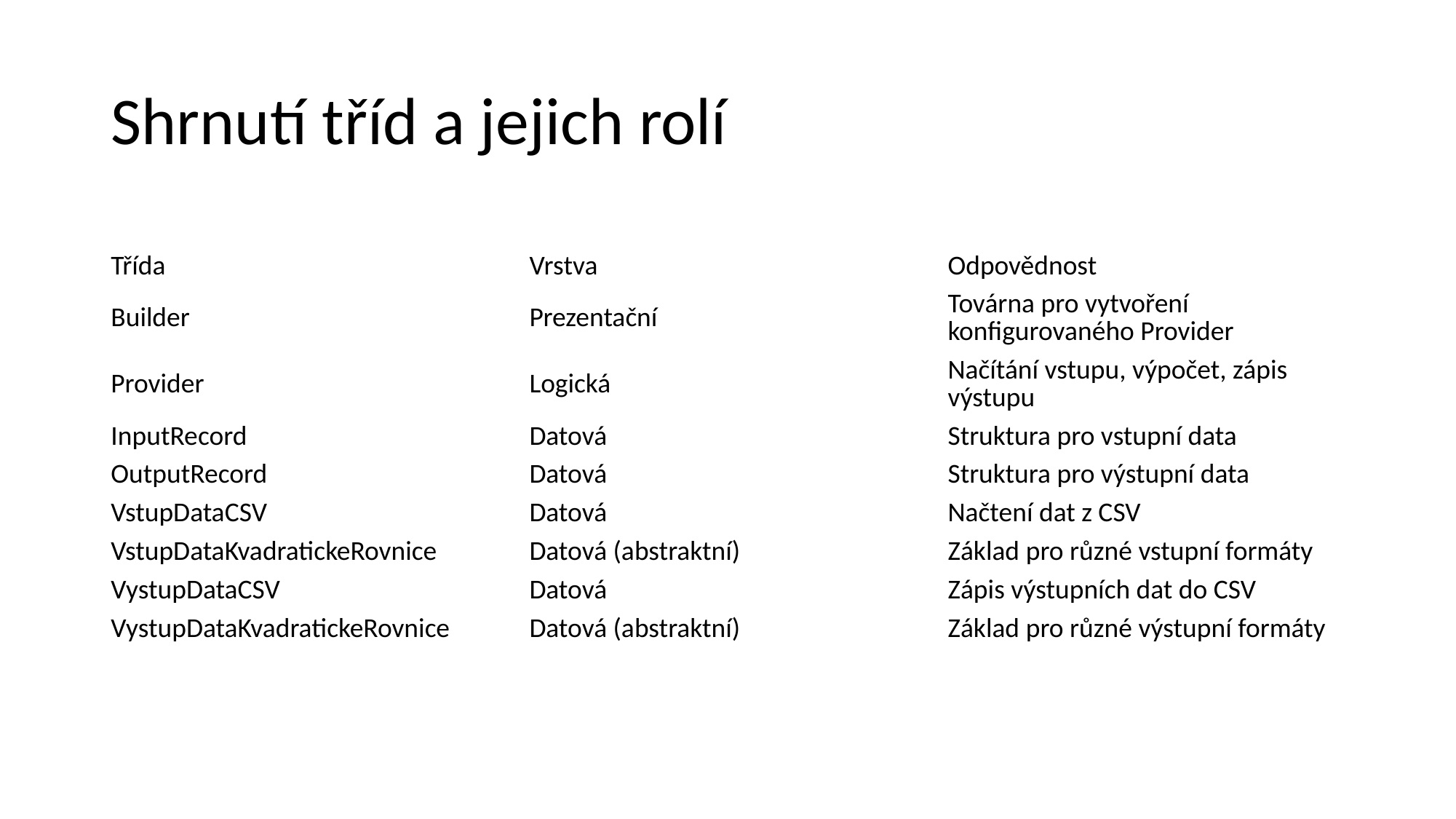

# Shrnutí tříd a jejich rolí
| Třída | Vrstva | Odpovědnost |
| --- | --- | --- |
| Builder | Prezentační | Továrna pro vytvoření konfigurovaného Provider |
| Provider | Logická | Načítání vstupu, výpočet, zápis výstupu |
| InputRecord | Datová | Struktura pro vstupní data |
| OutputRecord | Datová | Struktura pro výstupní data |
| VstupDataCSV | Datová | Načtení dat z CSV |
| VstupDataKvadratickeRovnice | Datová (abstraktní) | Základ pro různé vstupní formáty |
| VystupDataCSV | Datová | Zápis výstupních dat do CSV |
| VystupDataKvadratickeRovnice | Datová (abstraktní) | Základ pro různé výstupní formáty |